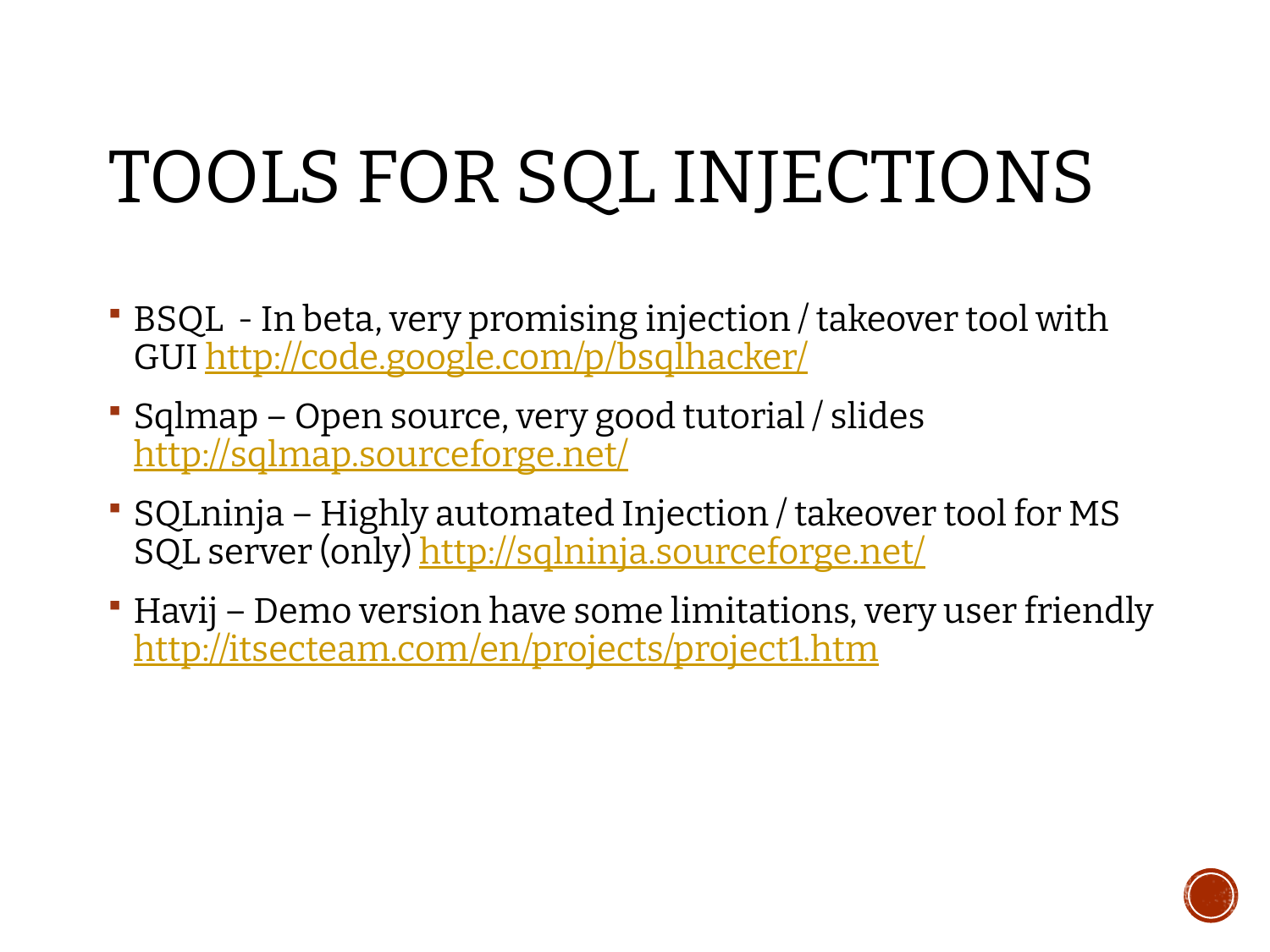

# Tools for SQL injections
BSQL  - In beta, very promising injection / takeover tool with GUI http://code.google.com/p/bsqlhacker/
Sqlmap – Open source, very good tutorial / slides http://sqlmap.sourceforge.net/
SQLninja – Highly automated Injection / takeover tool for MS SQL server (only) http://sqlninja.sourceforge.net/
Havij – Demo version have some limitations, very user friendly  http://itsecteam.com/en/projects/project1.htm